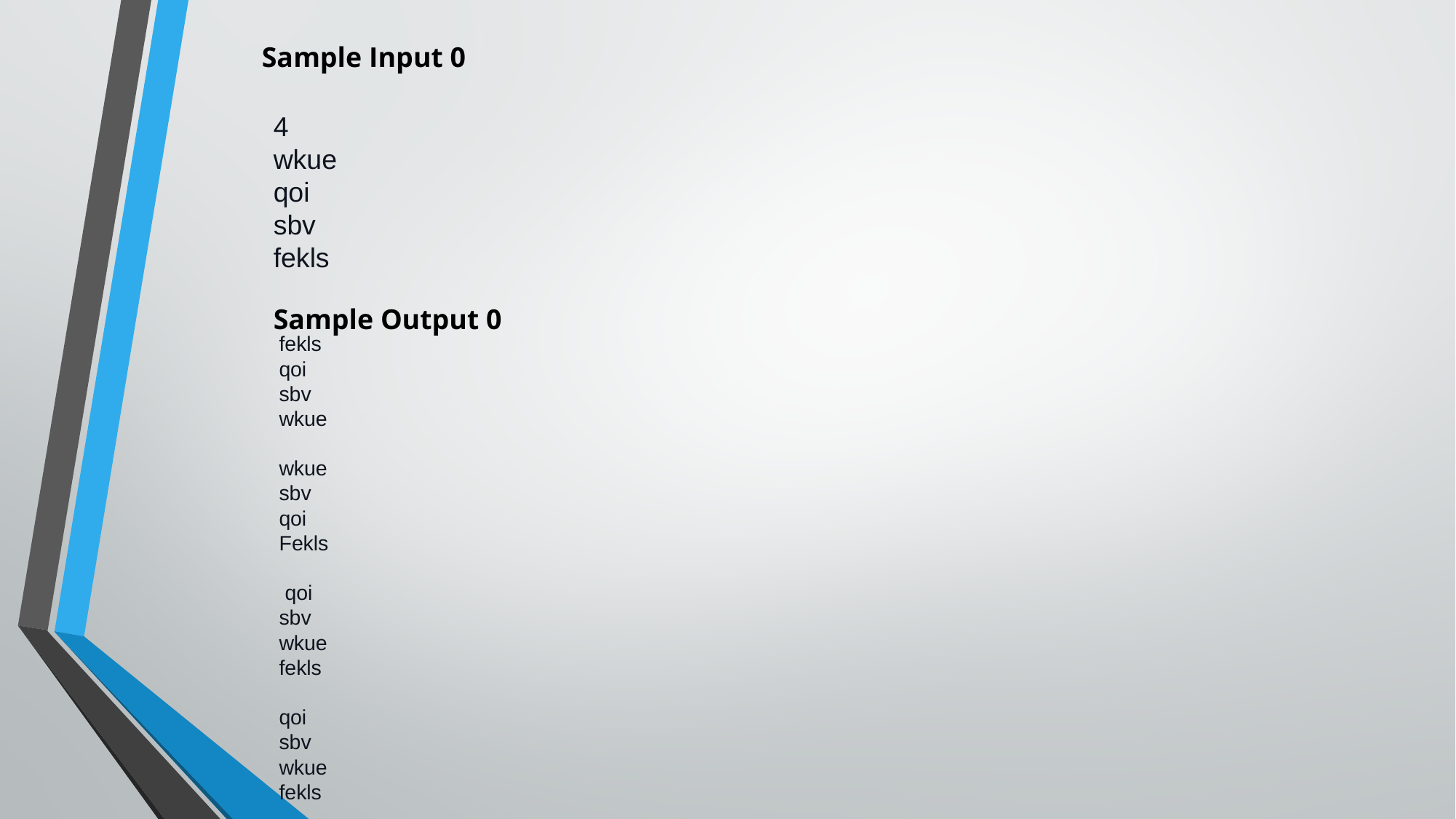

Sample Input 0
4
wkue
qoi
sbv
fekls

Sample Output 0
fekls
qoi
sbv
wkue

wkue
sbv
qoi
Fekls

 qoi
sbv
wkue
fekls

qoi
sbv
wkue
fekls